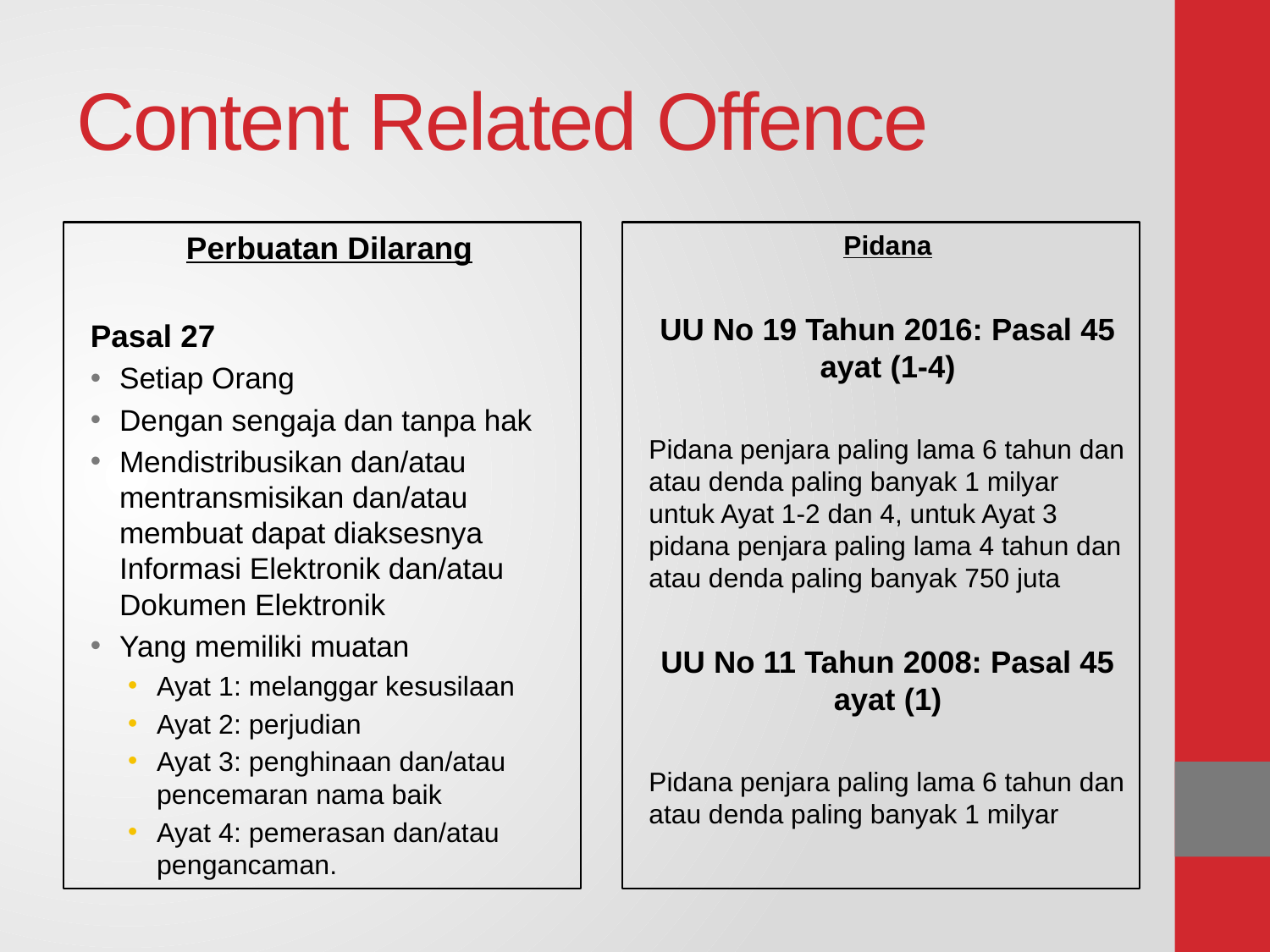

# Content Related Offence
Perbuatan Dilarang

Pasal 27
Setiap Orang
Dengan sengaja dan tanpa hak
Mendistribusikan dan/atau mentransmisikan dan/atau membuat dapat diaksesnya Informasi Elektronik dan/atau Dokumen Elektronik
Yang memiliki muatan
Ayat 1: melanggar kesusilaan
Ayat 2: perjudian
Ayat 3: penghinaan dan/atau pencemaran nama baik
Ayat 4: pemerasan dan/atau pengancaman.
Pidana

UU No 19 Tahun 2016: Pasal 45 ayat (1-4)

Pidana penjara paling lama 6 tahun dan atau denda paling banyak 1 milyar untuk Ayat 1-2 dan 4, untuk Ayat 3 pidana penjara paling lama 4 tahun dan atau denda paling banyak 750 juta

UU No 11 Tahun 2008: Pasal 45 ayat (1)

Pidana penjara paling lama 6 tahun dan atau denda paling banyak 1 milyar